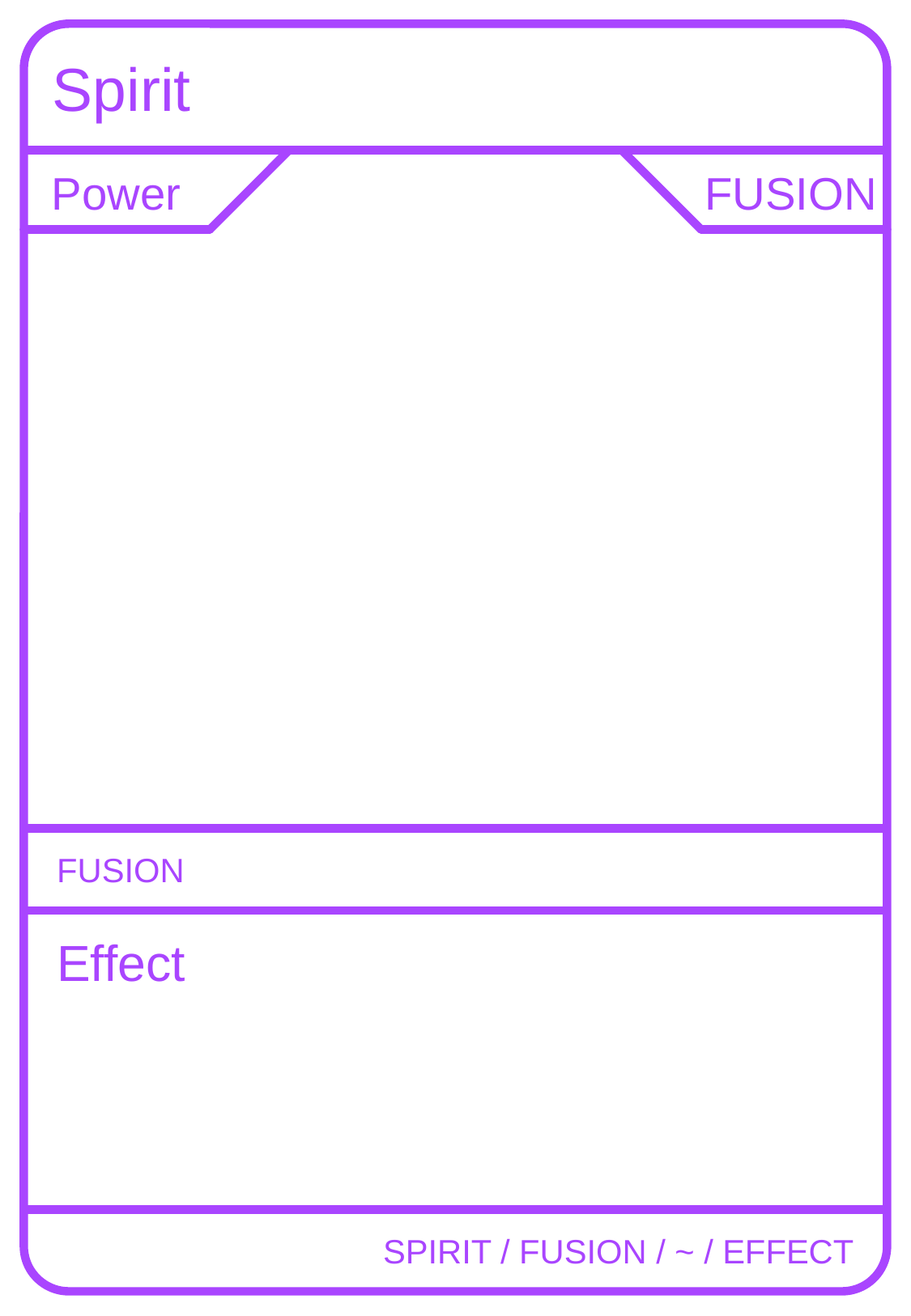

Spirit
Power
FUSION
FUSION
Effect
SPIRIT / FUSION / ~ / EFFECT